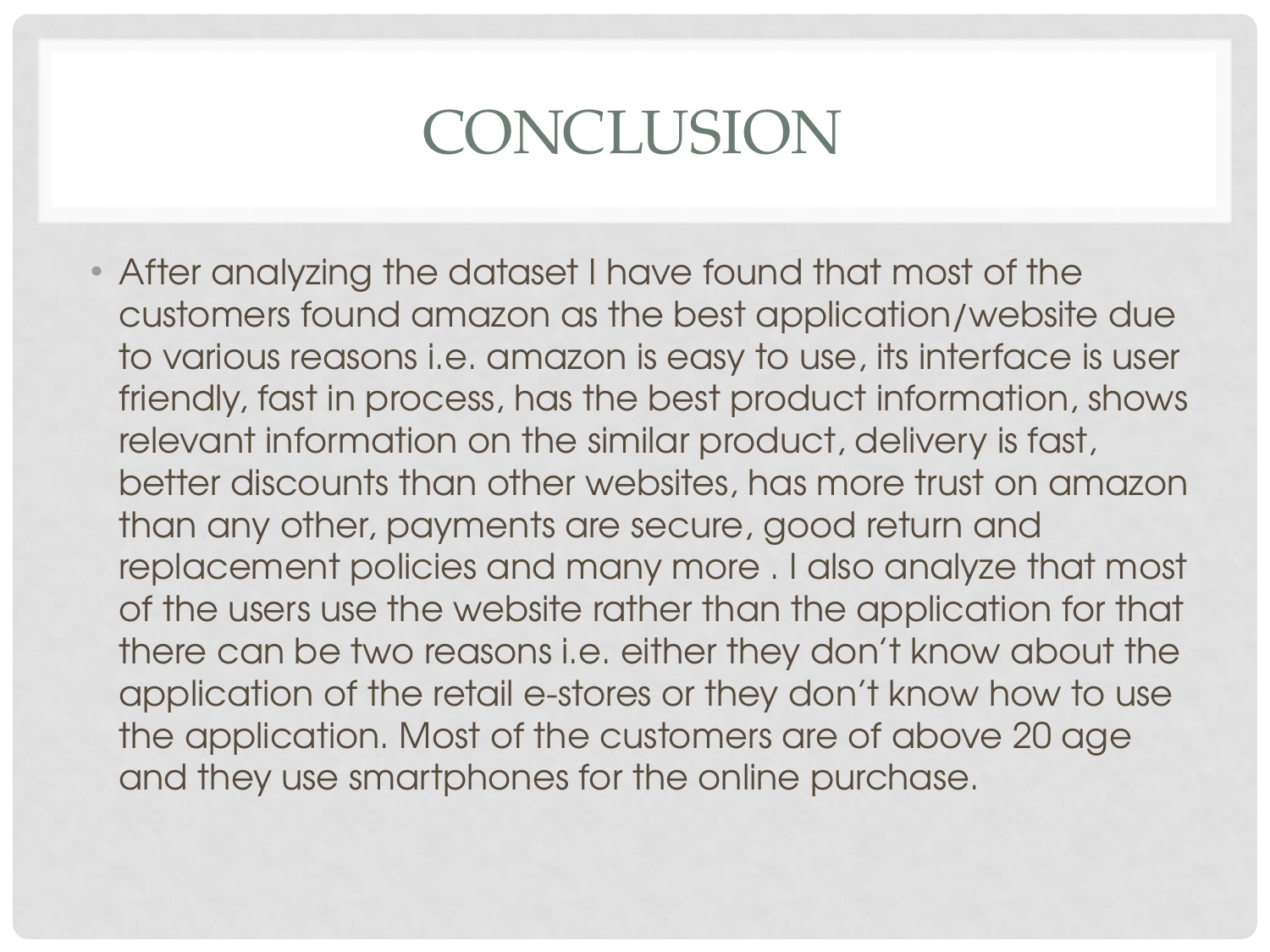

# Conclusion
After analyzing the dataset I have found that most of the customers found amazon as the best application/website due to various reasons i.e. amazon is easy to use, its interface is user friendly, fast in process, has the best product information, shows relevant information on the similar product, delivery is fast, better discounts than other websites, has more trust on amazon than any other, payments are secure, good return and replacement policies and many more . I also analyze that most of the users use the website rather than the application for that there can be two reasons i.e. either they don’t know about the application of the retail e-stores or they don’t know how to use the application. Most of the customers are of above 20 age and they use smartphones for the online purchase.